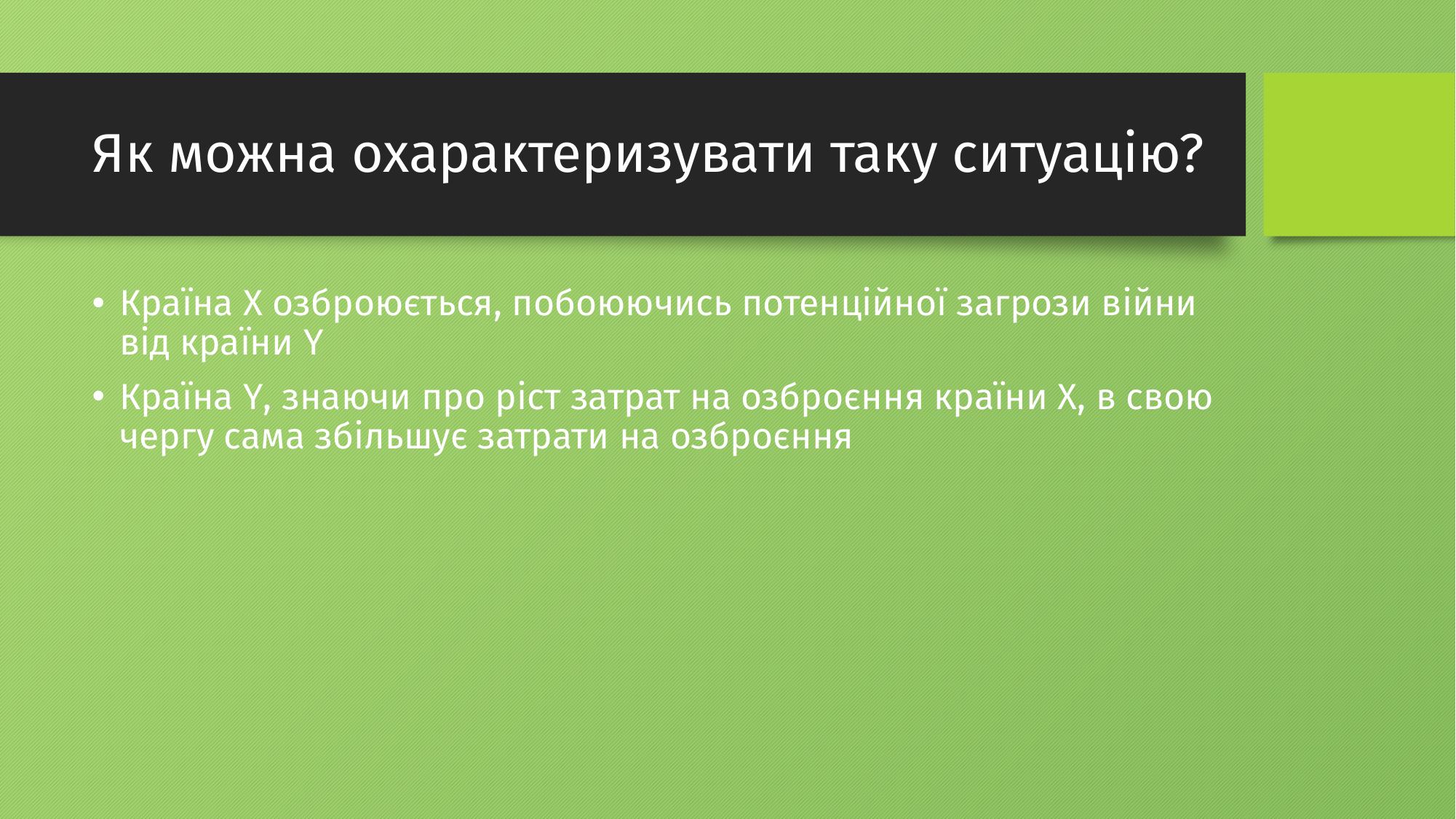

# Як можна охарактеризувати таку ситуацію?
Країна X озброюється, побоюючись потенційної загрози війни від країни Y
Країна Y, знаючи про ріст затрат на озброєння країни X, в свою чергу сама збільшує затрати на озброєння